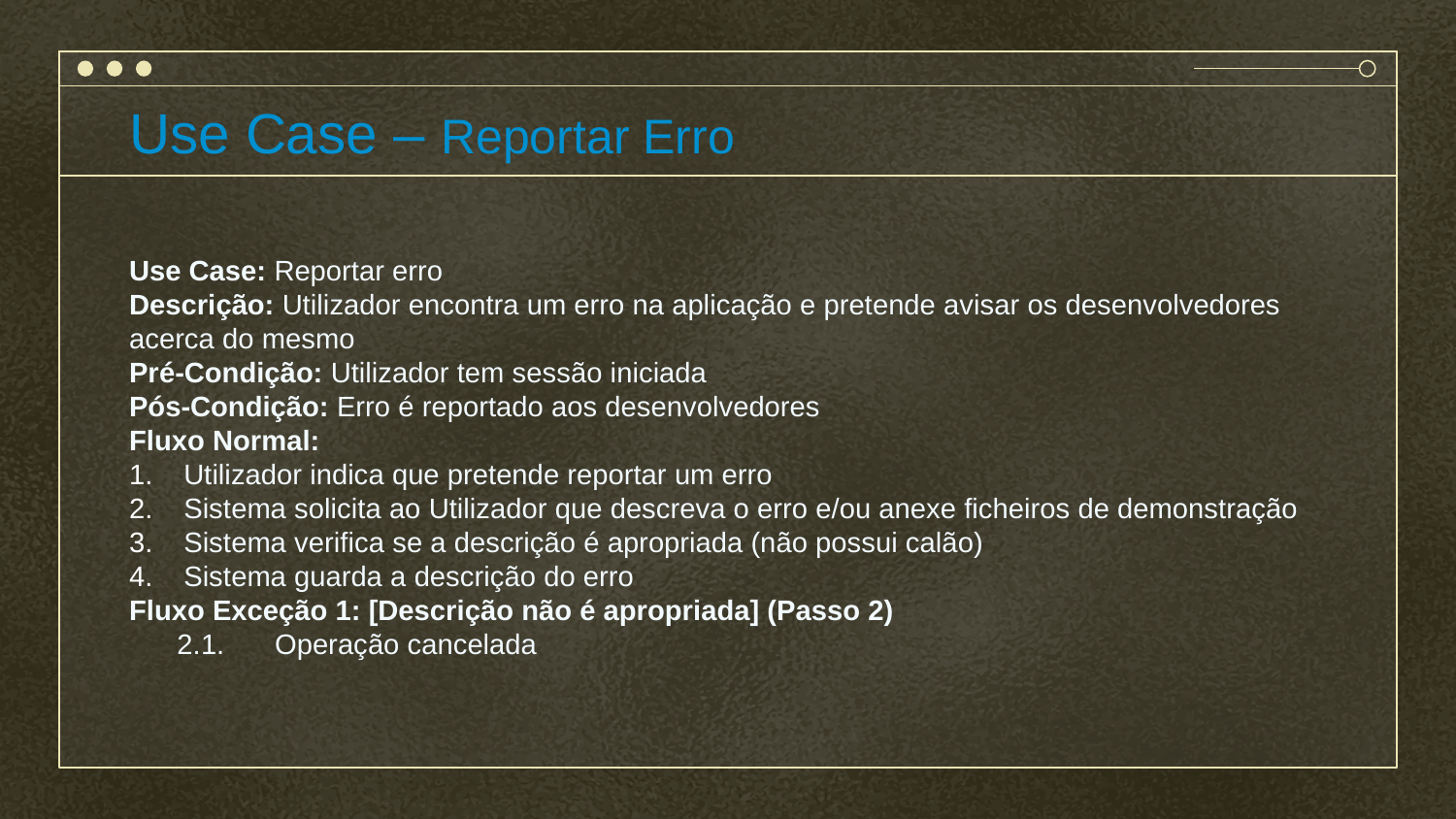

Use Case – Reportar Erro
Use Case: Reportar erro
Descrição: Utilizador encontra um erro na aplicação e pretende avisar os desenvolvedores acerca do mesmo
Pré-Condição: Utilizador tem sessão iniciada
Pós-Condição: Erro é reportado aos desenvolvedores
Fluxo Normal:
Utilizador indica que pretende reportar um erro
Sistema solicita ao Utilizador que descreva o erro e/ou anexe ficheiros de demonstração
Sistema verifica se a descrição é apropriada (não possui calão)
Sistema guarda a descrição do erro
Fluxo Exceção 1: [Descrição não é apropriada] (Passo 2)
      2.1.	Operação cancelada